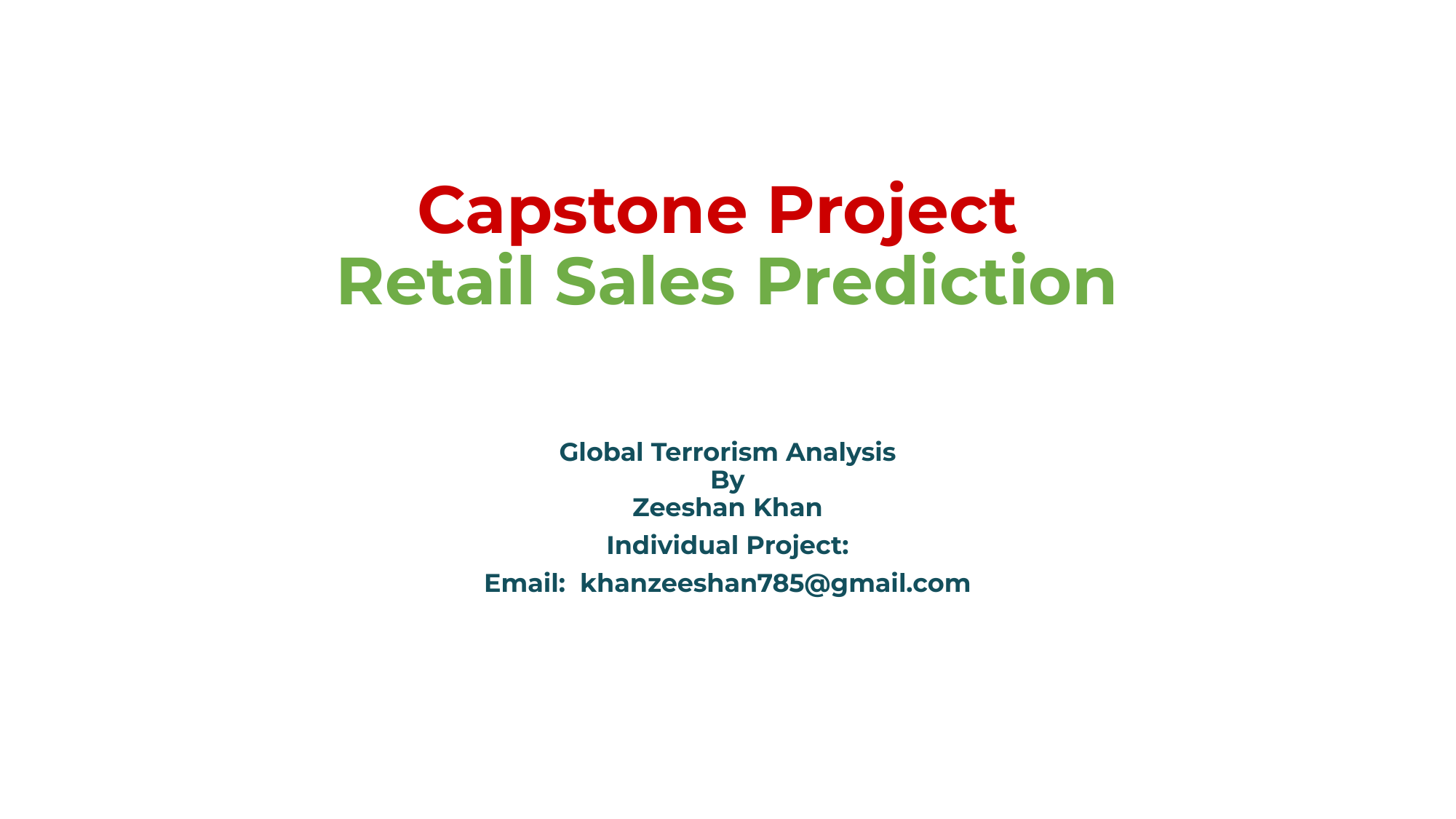

# Capstone Project Retail Sales Prediction
Global Terrorism Analysis
By
Zeeshan Khan
Individual Project:
Email:  khanzeeshan785@gmail.com